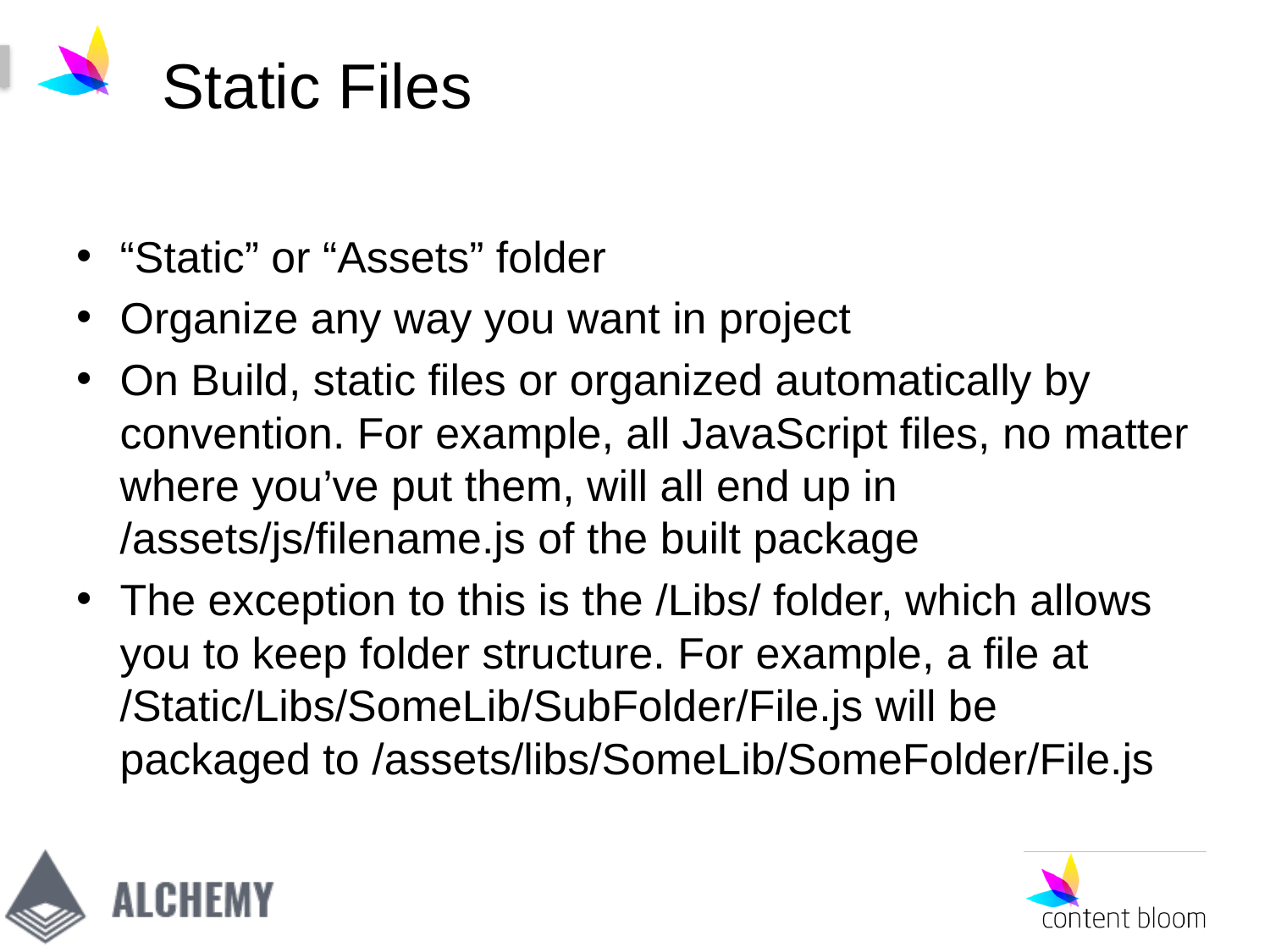

# Static Files
“Static” or “Assets” folder
Organize any way you want in project
On Build, static files or organized automatically by convention. For example, all JavaScript files, no matter where you’ve put them, will all end up in /assets/js/filename.js of the built package
The exception to this is the /Libs/ folder, which allows you to keep folder structure. For example, a file at /Static/Libs/SomeLib/SubFolder/File.js will be packaged to /assets/libs/SomeLib/SomeFolder/File.js